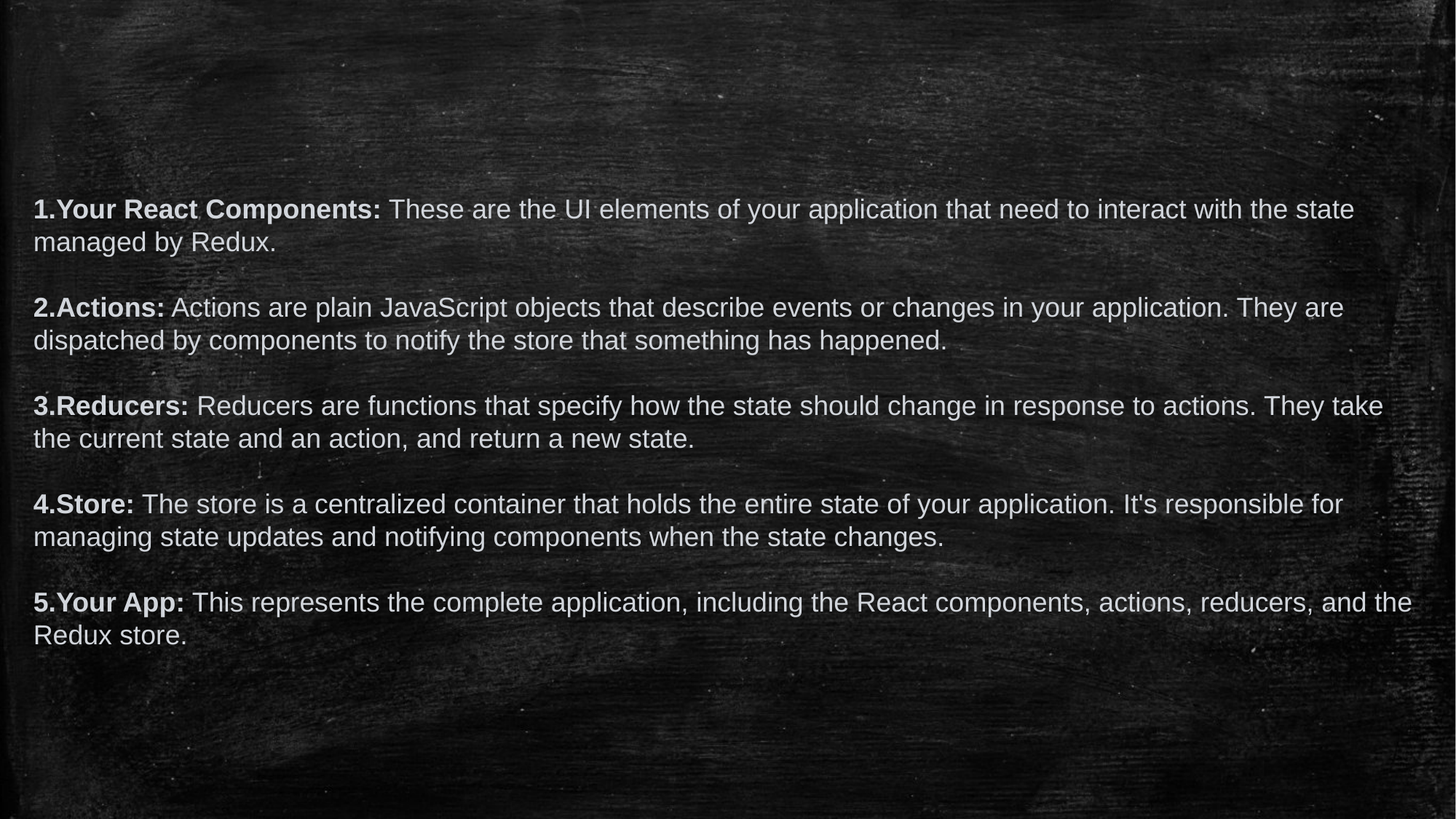

Your React Components: These are the UI elements of your application that need to interact with the state managed by Redux.

Actions: Actions are plain JavaScript objects that describe events or changes in your application. They are dispatched by components to notify the store that something has happened.

Reducers: Reducers are functions that specify how the state should change in response to actions. They take the current state and an action, and return a new state.

Store: The store is a centralized container that holds the entire state of your application. It's responsible for managing state updates and notifying components when the state changes.

Your App: This represents the complete application, including the React components, actions, reducers, and the Redux store.